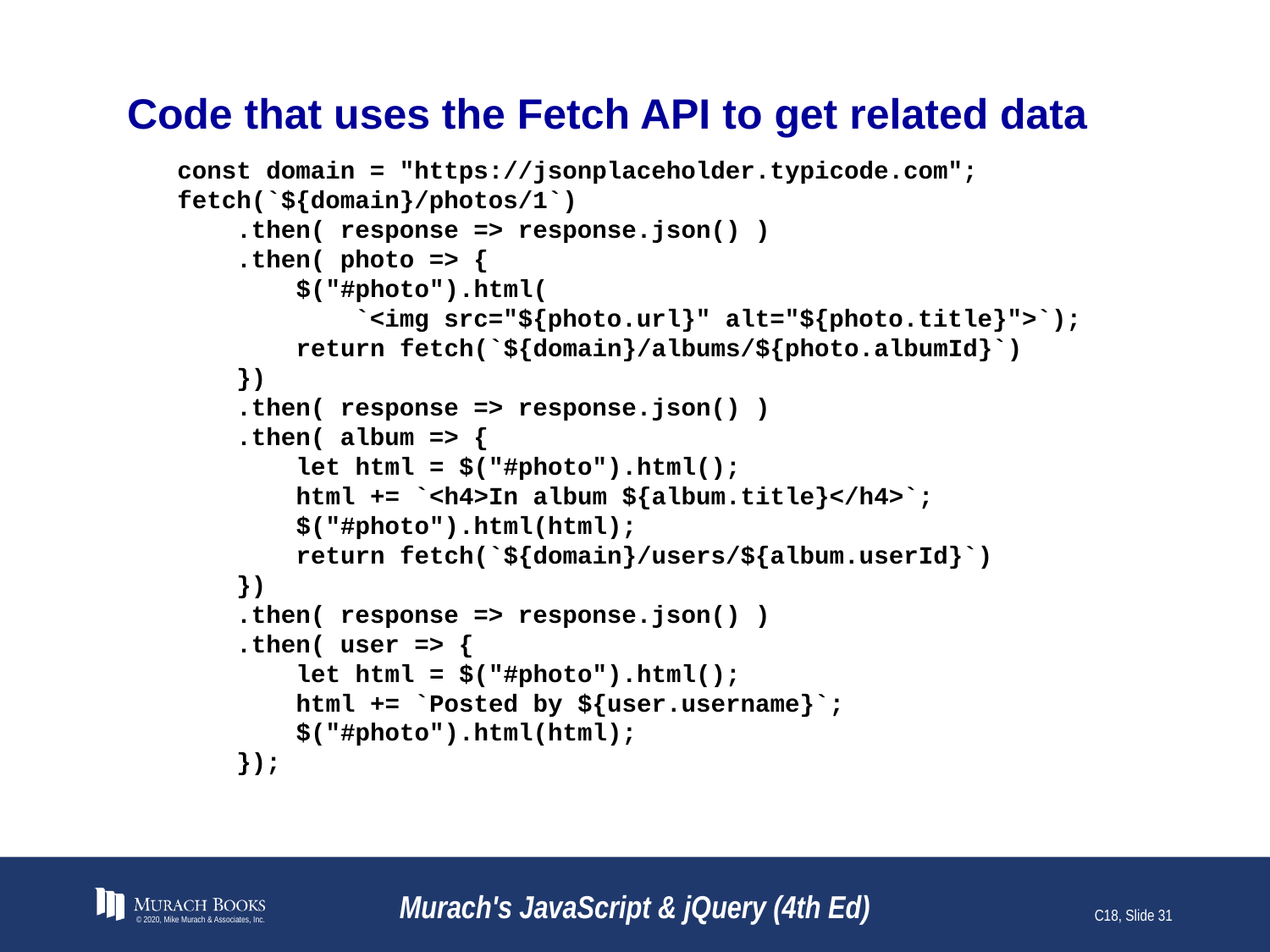

# Code that uses the Fetch API to get related data
const domain = "https://jsonplaceholder.typicode.com";
fetch(`${domain}/photos/1`)
    .then( response => response.json() )
    .then( photo => {
        $("#photo").html(
            `<img src="${photo.url}" alt="${photo.title}">`);
        return fetch(`${domain}/albums/${photo.albumId}`)
    })
    .then( response => response.json() )
    .then( album => {
        let html = $("#photo").html();
        html += `<h4>In album ${album.title}</h4>`;
        $("#photo").html(html);
        return fetch(`${domain}/users/${album.userId}`)
    })
    .then( response => response.json() )
    .then( user => {
        let html = $("#photo").html();
        html += `Posted by ${user.username}`;
        $("#photo").html(html);
    });

© 2020, Mike Murach & Associates, Inc.
Murach's JavaScript & jQuery (4th Ed)

C18, Slide 31